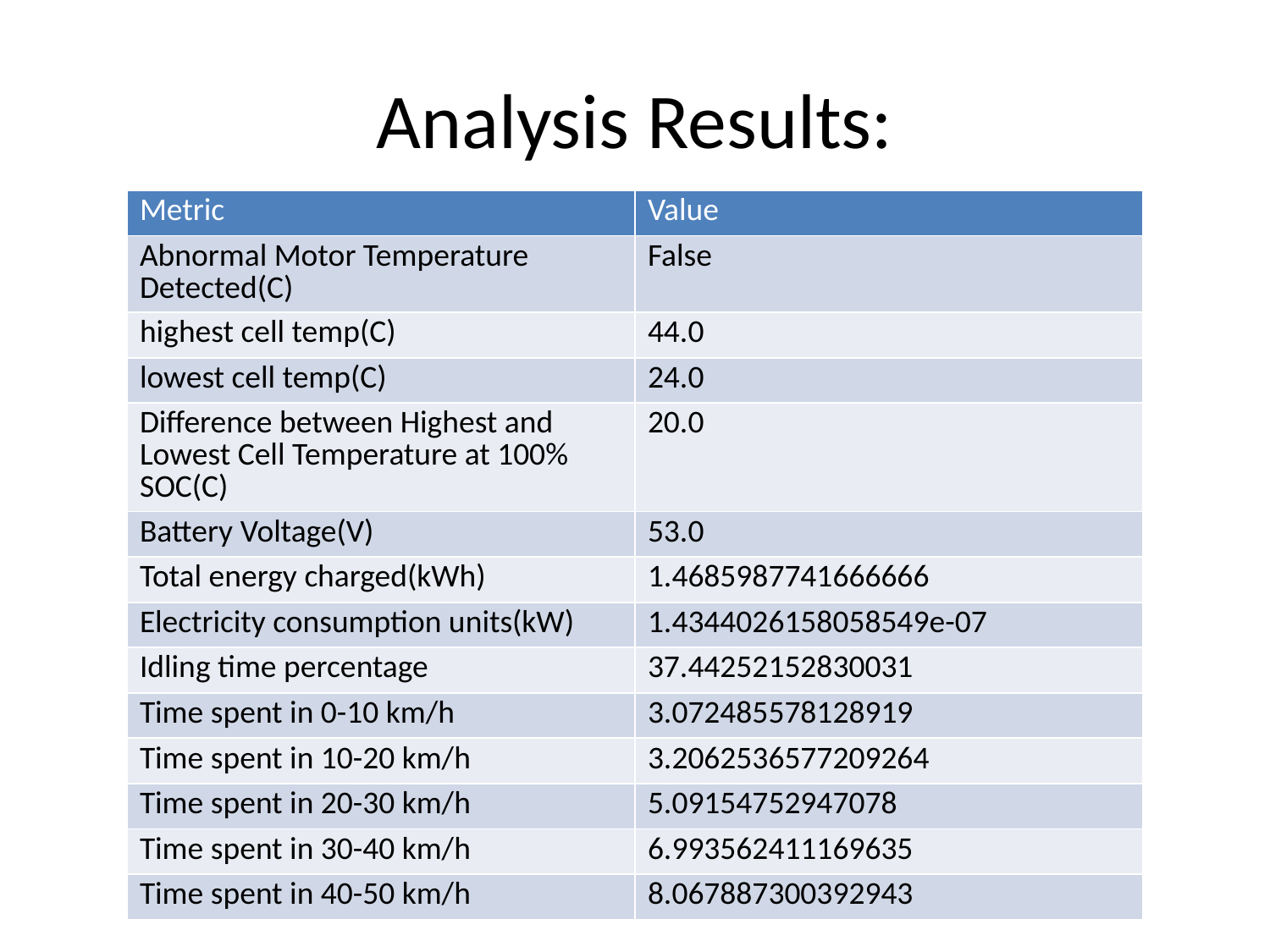

# Analysis Results:
| Metric | Value |
| --- | --- |
| Abnormal Motor Temperature Detected(C) | False |
| highest cell temp(C) | 44.0 |
| lowest cell temp(C) | 24.0 |
| Difference between Highest and Lowest Cell Temperature at 100% SOC(C) | 20.0 |
| Battery Voltage(V) | 53.0 |
| Total energy charged(kWh) | 1.4685987741666666 |
| Electricity consumption units(kW) | 1.4344026158058549e-07 |
| Idling time percentage | 37.44252152830031 |
| Time spent in 0-10 km/h | 3.072485578128919 |
| Time spent in 10-20 km/h | 3.2062536577209264 |
| Time spent in 20-30 km/h | 5.09154752947078 |
| Time spent in 30-40 km/h | 6.993562411169635 |
| Time spent in 40-50 km/h | 8.067887300392943 |